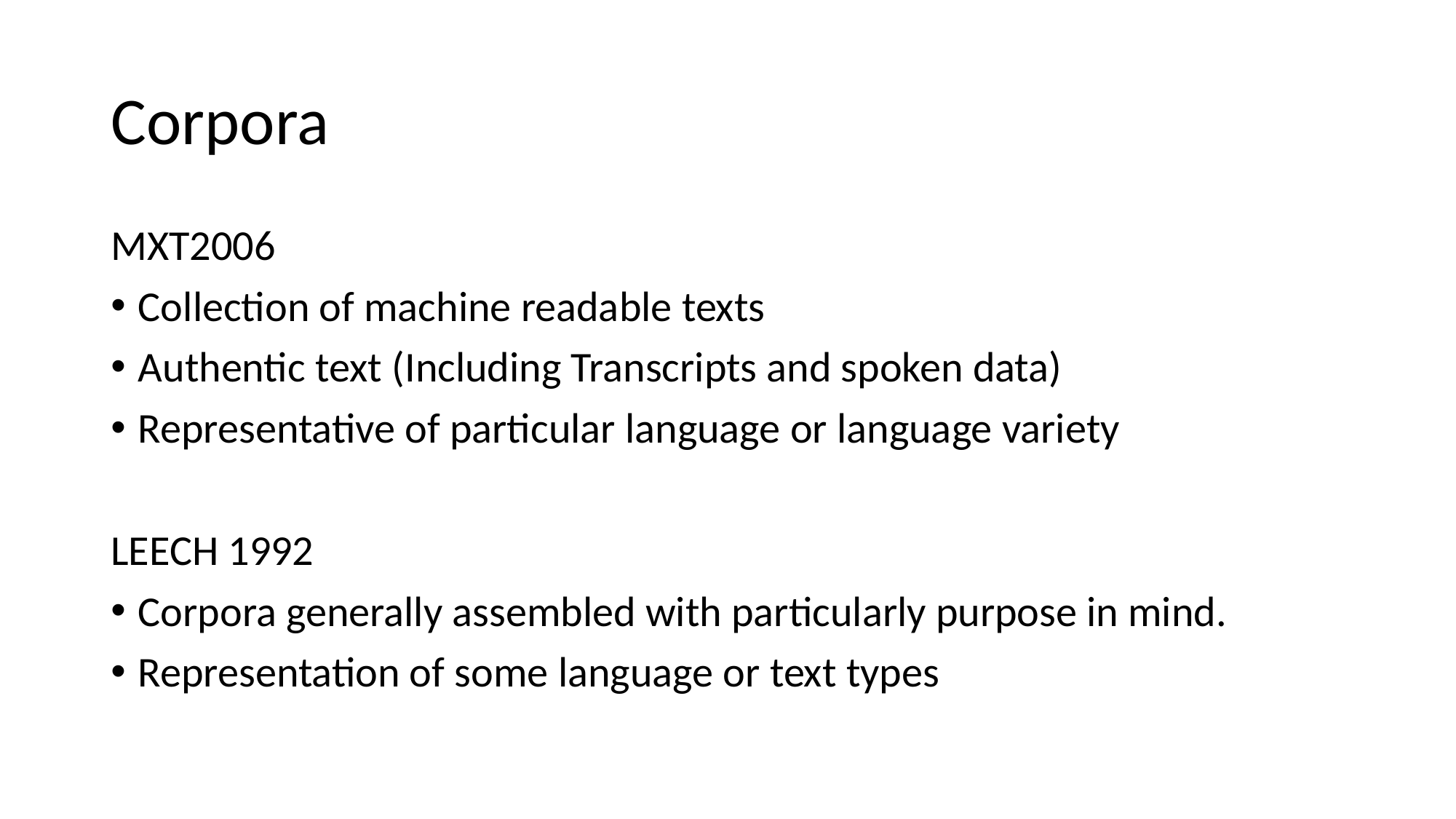

# Corpora
MXT2006
Collection of machine readable texts
Authentic text (Including Transcripts and spoken data)
Representative of particular language or language variety

LEECH 1992
Corpora generally assembled with particularly purpose in mind.
Representation of some language or text types